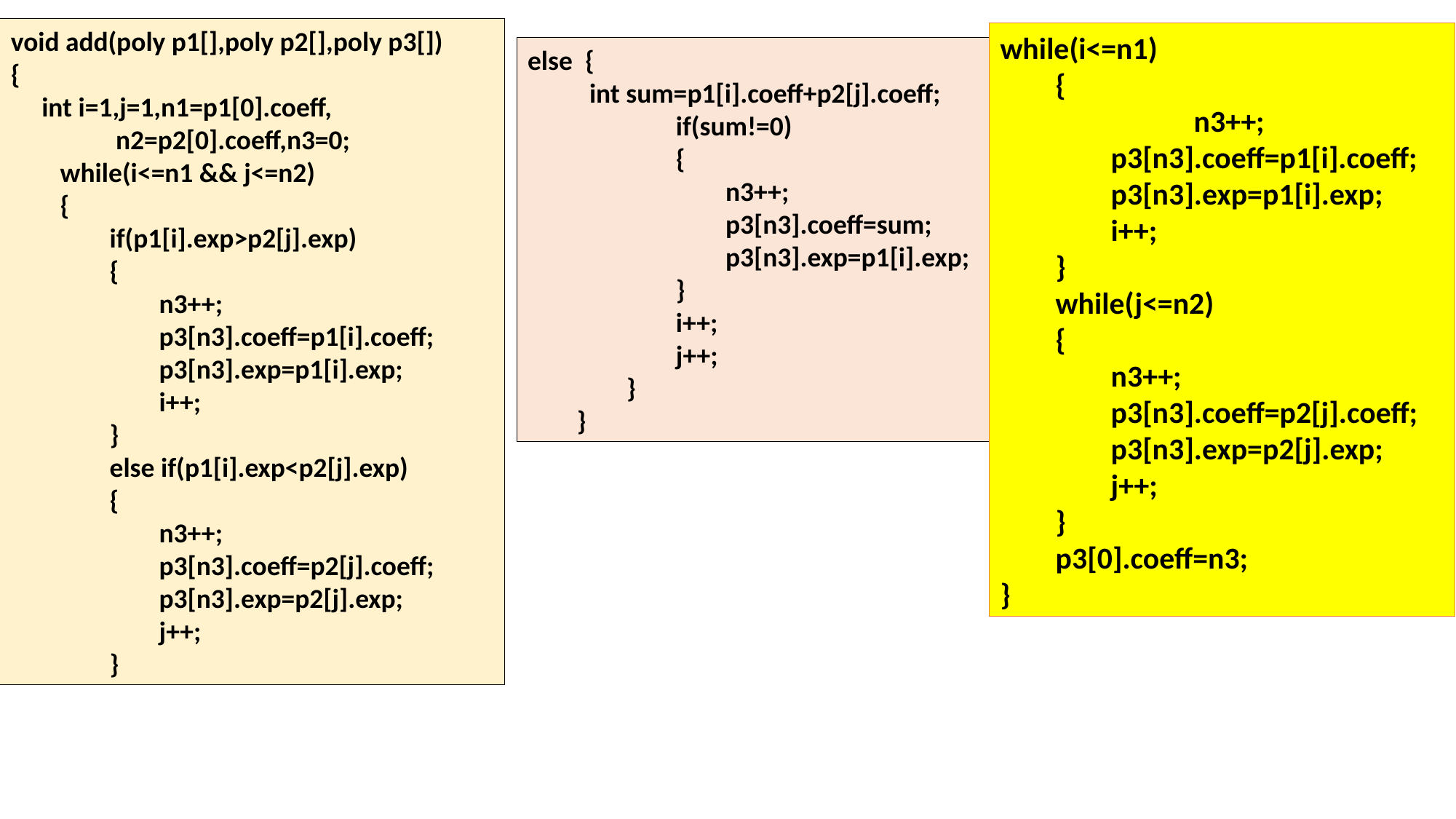

void add(poly p1[],poly p2[],poly p3[])
{
     int i=1,j=1,n1=p1[0].coeff,
                 n2=p2[0].coeff,n3=0;
        while(i<=n1 && j<=n2)
        {
                if(p1[i].exp>p2[j].exp)
                {
                        n3++;
                        p3[n3].coeff=p1[i].coeff;
                        p3[n3].exp=p1[i].exp;
                        i++;
                }
                else if(p1[i].exp<p2[j].exp)
                {
                        n3++;
                        p3[n3].coeff=p2[j].coeff;
                        p3[n3].exp=p2[j].exp;
                        j++;
                }
while(i<=n1)
        {
                            n3++;
                p3[n3].coeff=p1[i].coeff;
                p3[n3].exp=p1[i].exp;
                i++;
        }
        while(j<=n2)
        {
                n3++;
                p3[n3].coeff=p2[j].coeff;
                p3[n3].exp=p2[j].exp;
                j++;
        }
        p3[0].coeff=n3;
}
else  {
          int sum=p1[i].coeff+p2[j].coeff;
                        if(sum!=0)
                        {
                                n3++;
                                p3[n3].coeff=sum;
                                p3[n3].exp=p1[i].exp;
                        }
                        i++;
                        j++;
                }
        }